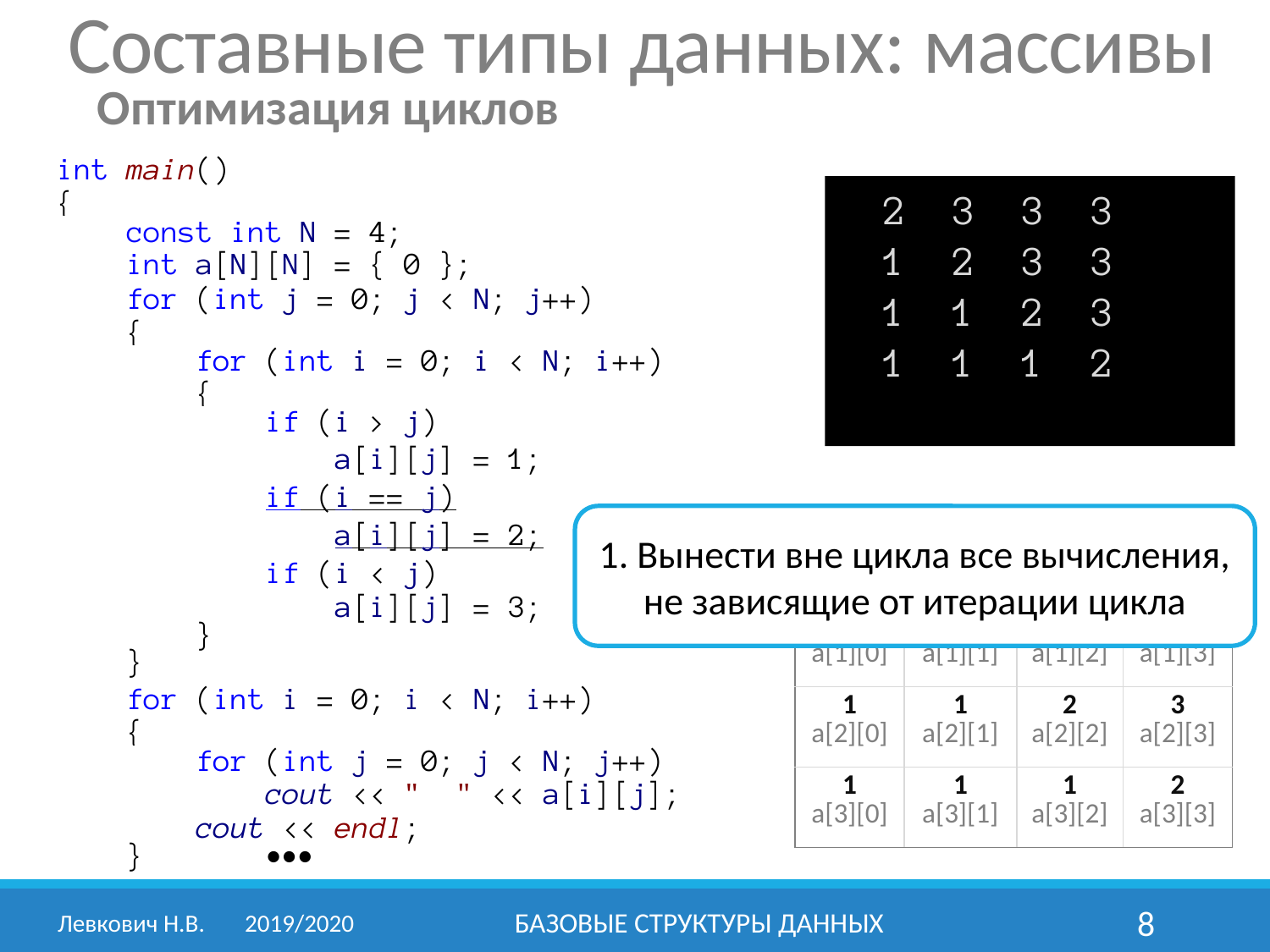

Составные типы данных: массивы
Оптимизация циклов
int main()
{
    const int N = 4;
    int a[N][N] = { 0 };
    for (int j = 0; j < N; j++)
    {
        for (int i = 0; i < N; i++)
        {
            if (i > j)
                a[i][j] = 1;
            if (i == j)
                a[i][j] = 2;
            if (i < j)
                a[i][j] = 3;
        }
    }
    for (int i = 0; i < N; i++)
    {
        for (int j = 0; j < N; j++)
            cout << "  " << a[i][j];
        cout << endl;
    }       •••
  2  3  3  3
  1  2  3  3
  1  1  2  3
  1  1  1  2
1. Вынести вне цикла все вычисления,
не зависящие от итерации цикла
| 2 a[0][0] | 3 a[0][1] | 3 a[0][2] | 3 a[0][3] |
| --- | --- | --- | --- |
| 1 a[1][0] | 2 a[1][1] | 3 a[1][2] | 3 a[1][3] |
| 1 a[2][0] | 1 a[2][1] | 2 a[2][2] | 3 a[2][3] |
| 1 a[3][0] | 1 a[3][1] | 1 a[3][2] | 2 a[3][3] |
Левкович Н.В.	2019/2020
Базовые структуры данных
8